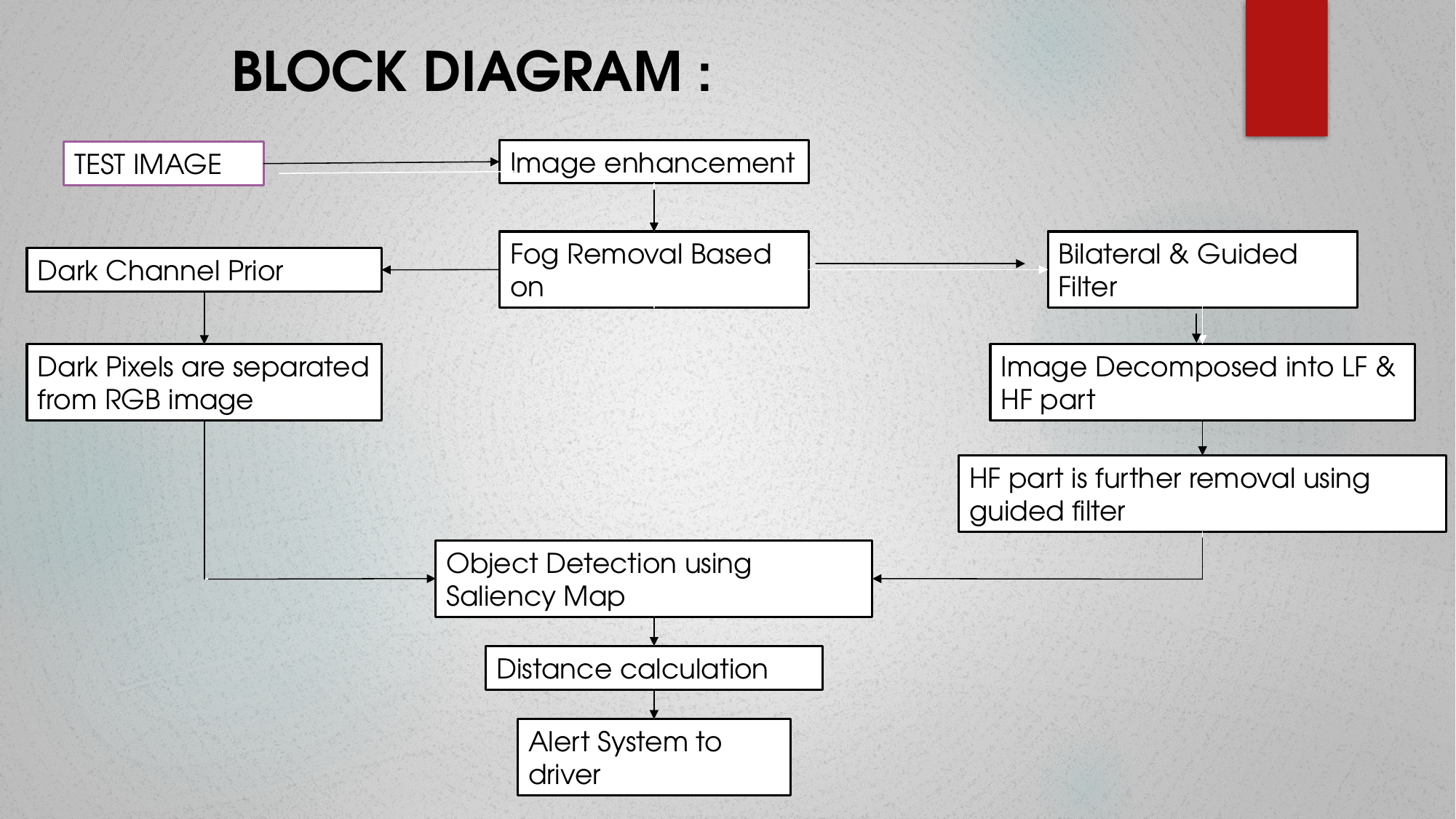

# BLOCK DIAGRAM :
Image enhancement
TEST IMAGE
Fog Removal Based on
Bilateral & Guided Filter
Dark Channel Prior
Image Decomposed into LF & HF part
Dark Pixels are separated from RGB image
HF part is further removal using guided filter
Object Detection using Saliency Map
Distance calculation
Alert System to driver